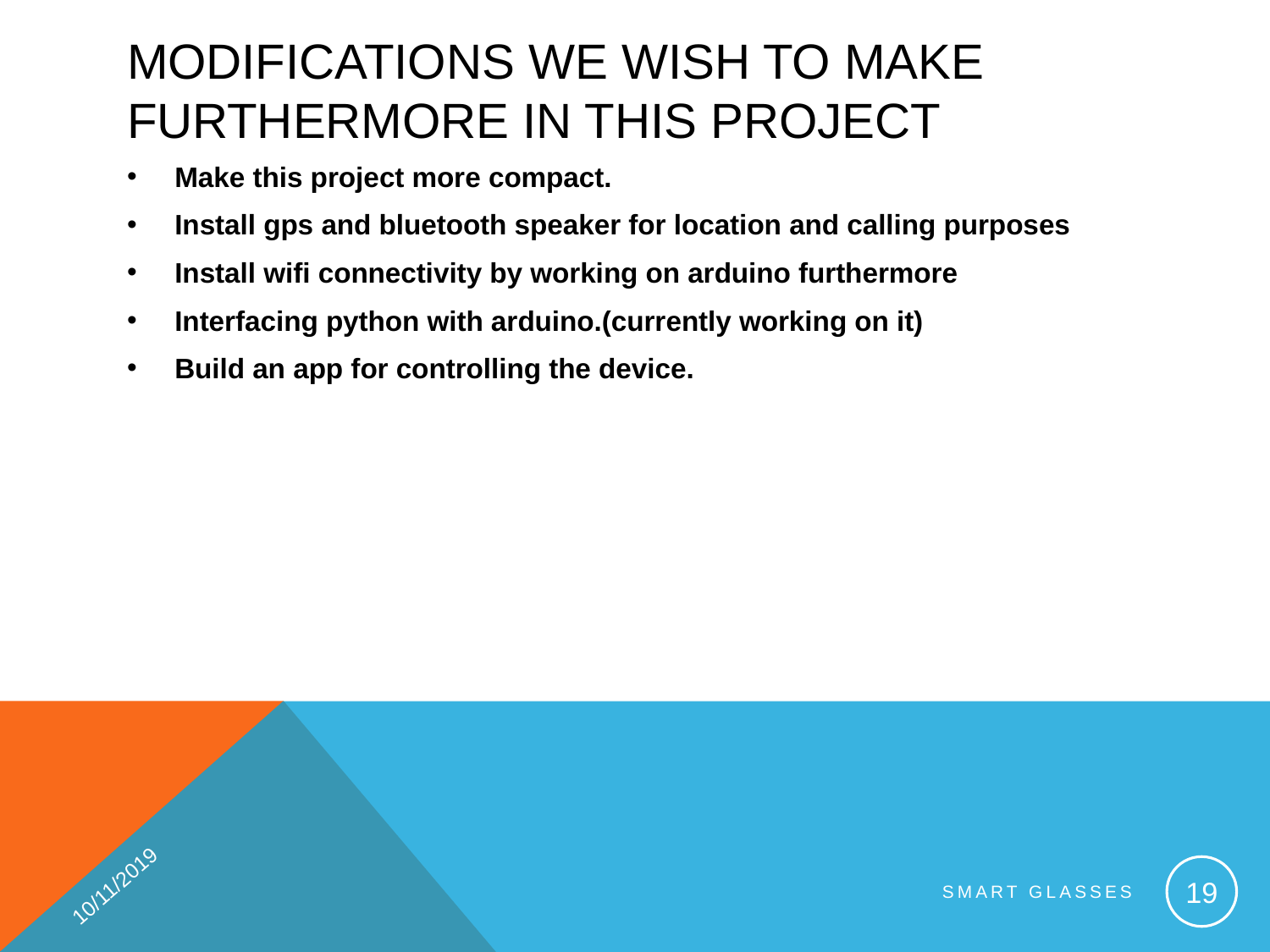

# modifications we wish to make furthermore in this project
Make this project more compact.
Install gps and bluetooth speaker for location and calling purposes
Install wifi connectivity by working on arduino furthermore
Interfacing python with arduino.(currently working on it)
Build an app for controlling the device.
10/11/2019
19
Smart Glasses